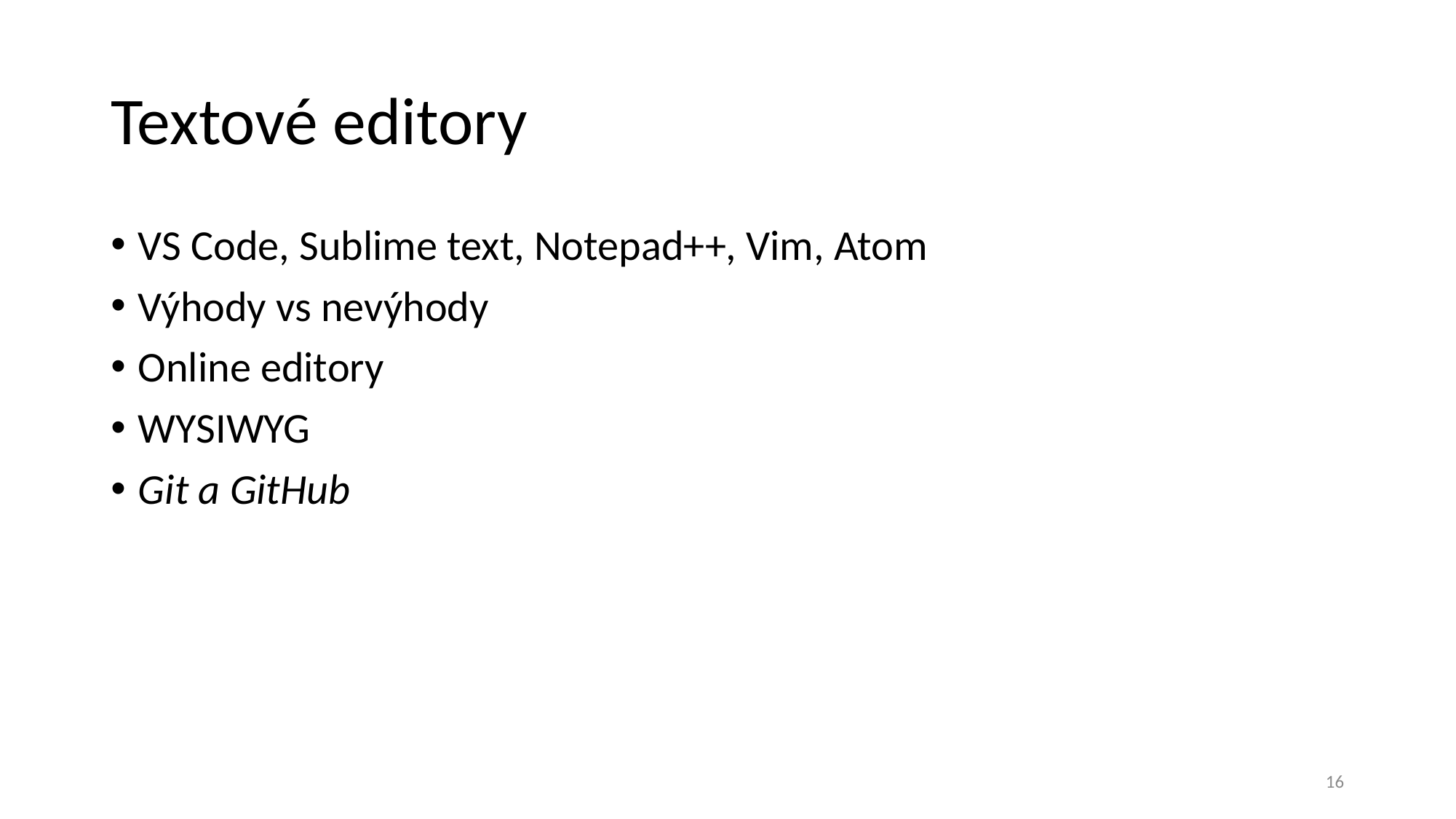

# Textové editory
VS Code, Sublime text, Notepad++, Vim, Atom
Výhody vs nevýhody
Online editory
WYSIWYG
Git a GitHub
16